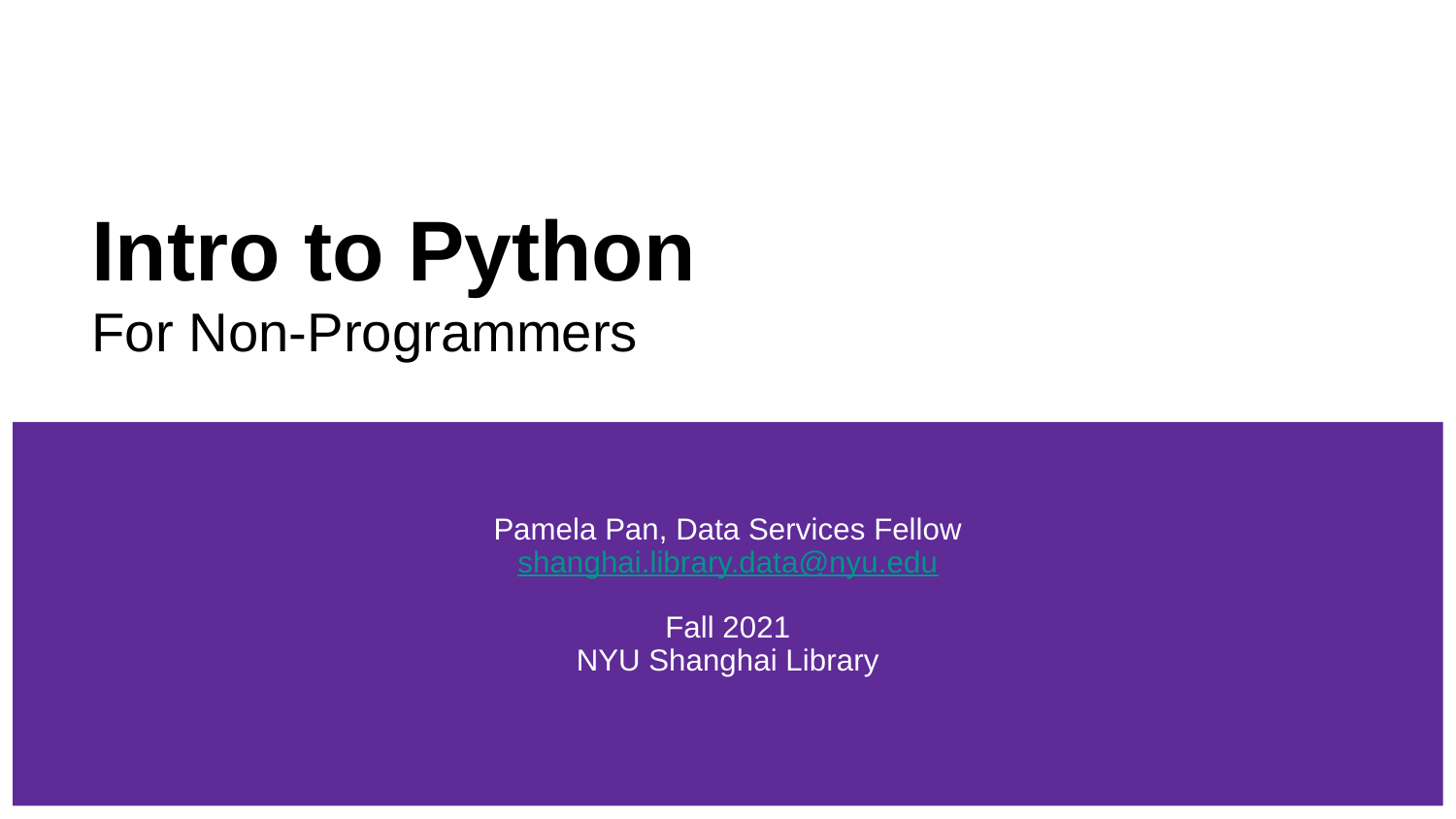

# Intro to Python
For Non-Programmers
Pamela Pan, Data Services Fellow
shanghai.library.data@nyu.edu

Fall 2021
NYU Shanghai Library